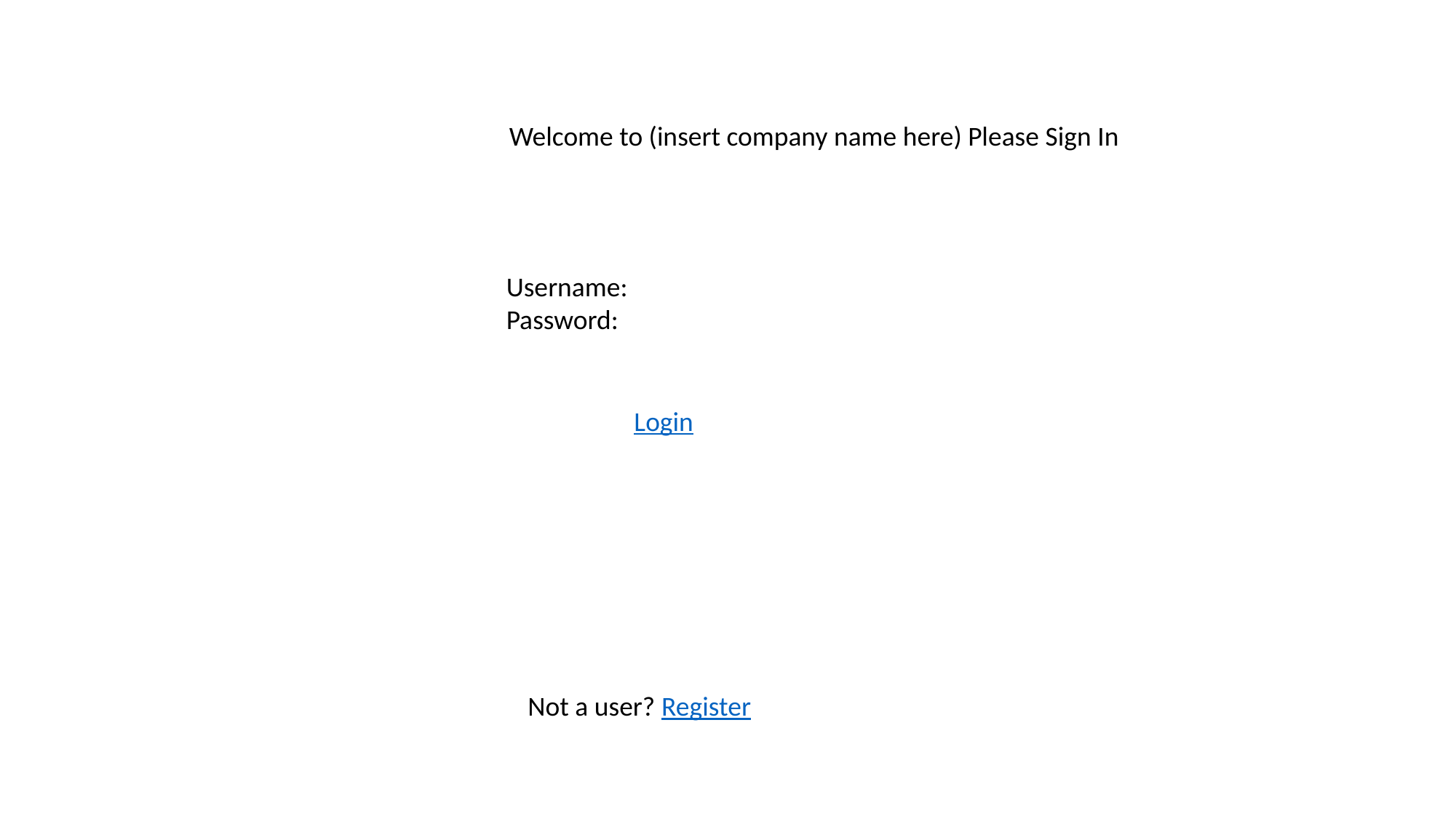

Welcome to (insert company name here) Please Sign In
Username:
Password:
Login
Not a user? Register